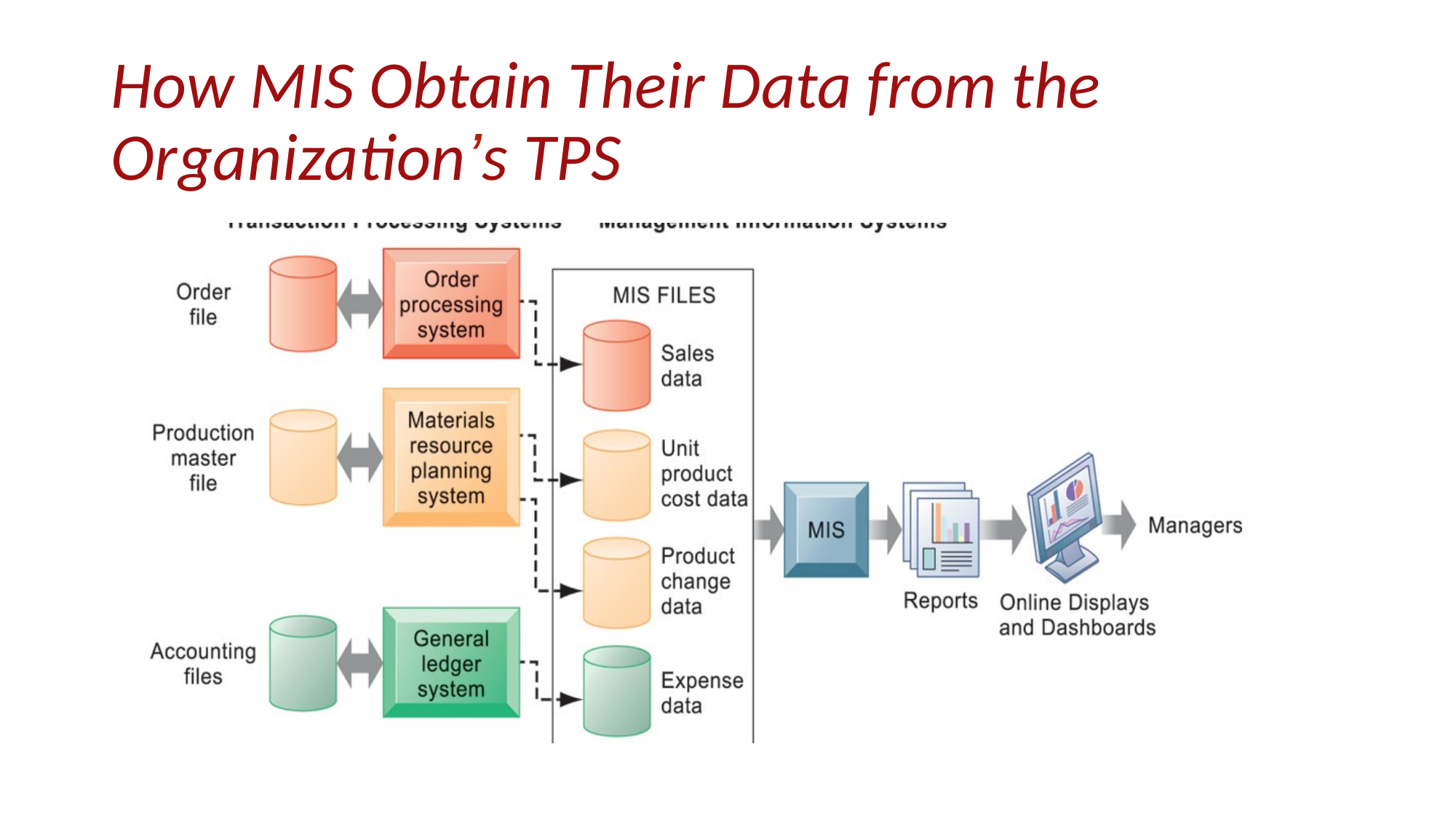

# How MIS Obtain Their Data from the Organization’s TPS